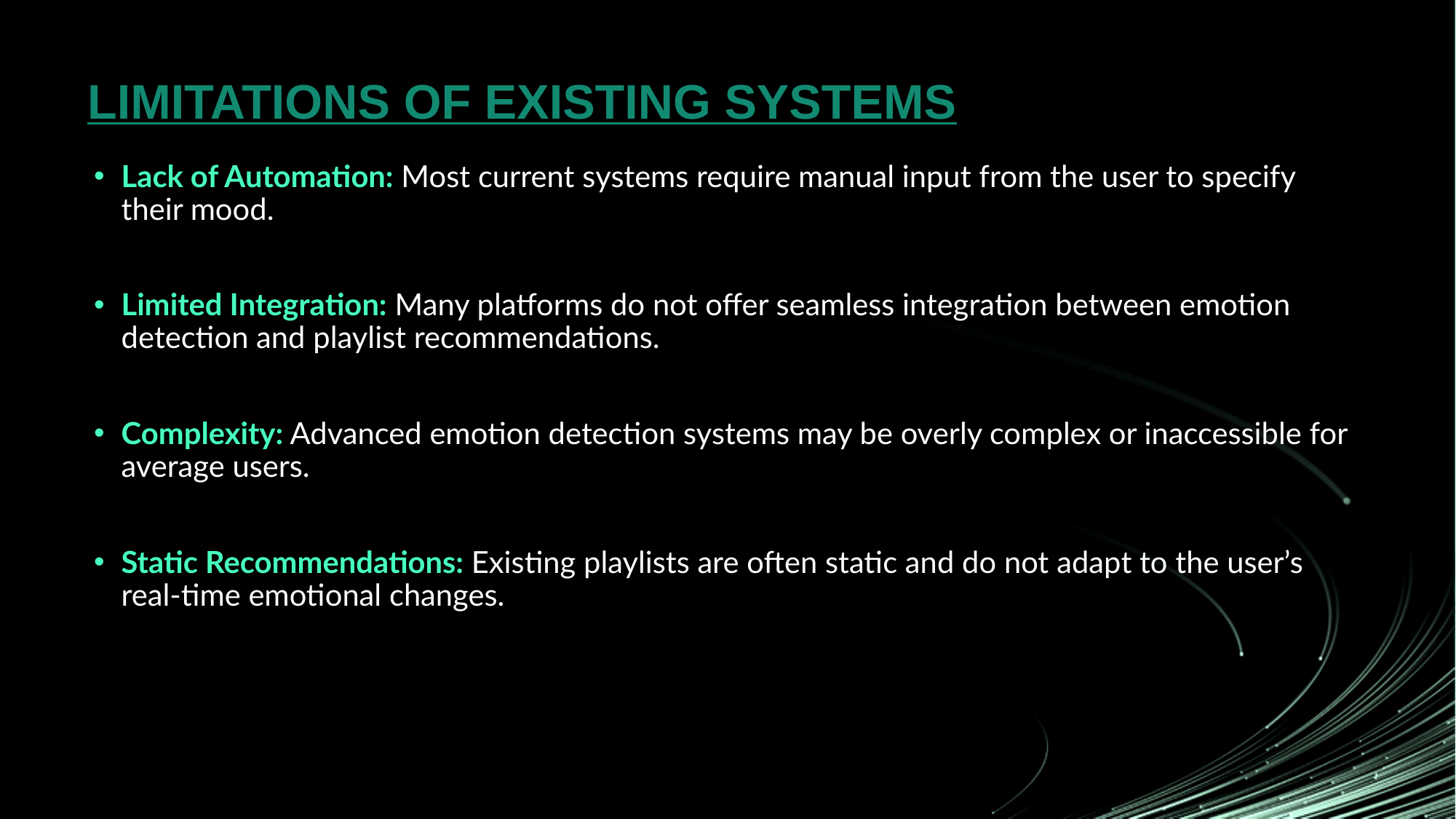

# LIMITATIONS OF EXISTING SYSTEMS
Lack of Automation: Most current systems require manual input from the user to specify their mood.

Limited Integration: Many platforms do not offer seamless integration between emotion detection and playlist recommendations.

Complexity: Advanced emotion detection systems may be overly complex or inaccessible for average users.

Static Recommendations: Existing playlists are often static and do not adapt to the user’s real-time emotional changes.